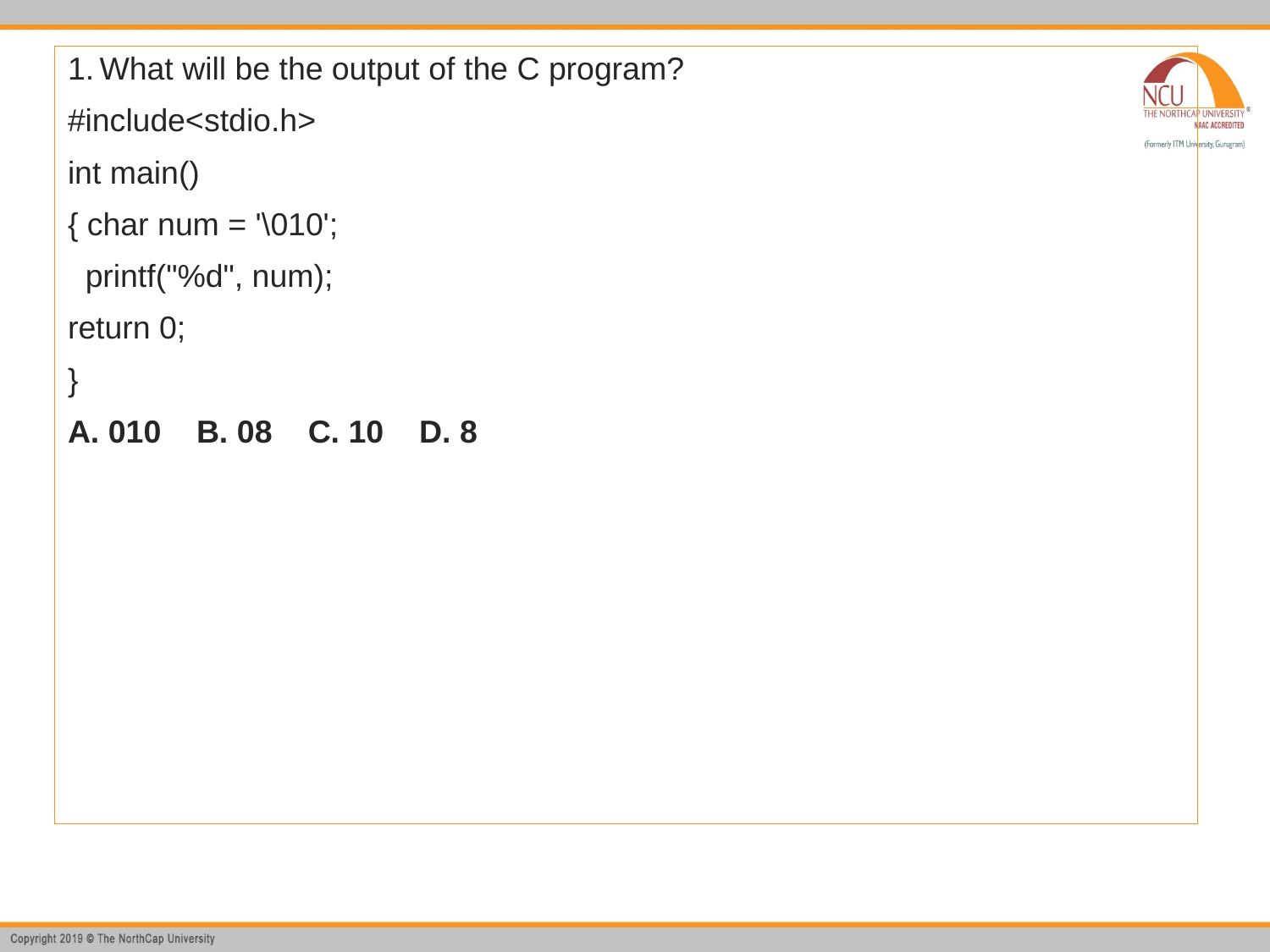

What will be the output of the C program?
#include<stdio.h>
int main()
{ char num = '\010';
  printf("%d", num);
return 0;
}
A. 010    B. 08    C. 10    D. 8